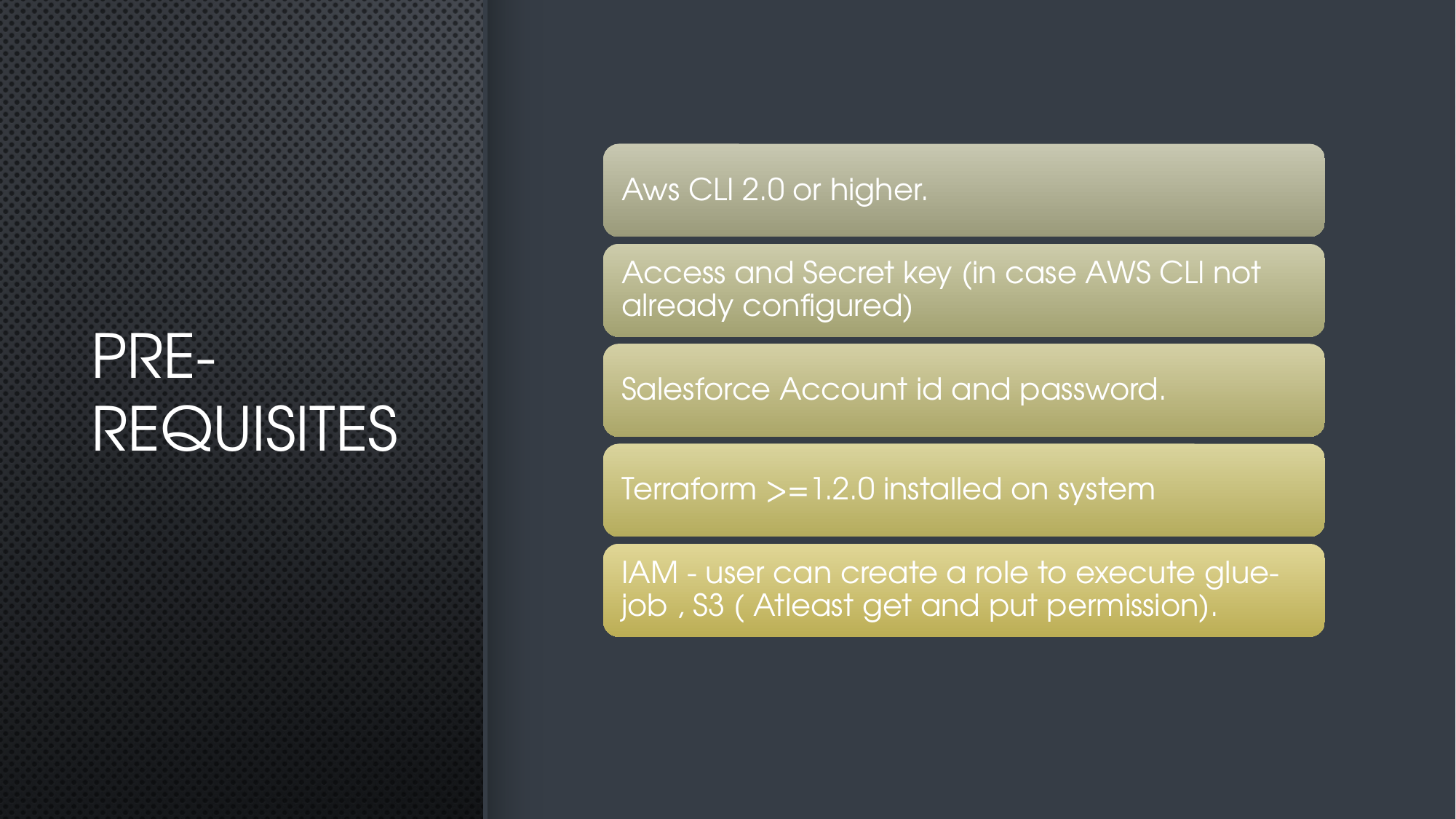

Aws CLI 2.0 or higher.
Access and Secret key (in case AWS CLI not already configured)
Salesforce Account id and password.
Terraform >=1.2.0 installed on system
IAM - user can create a role to execute glue-job , S3 ( Atleast get and put permission).
# Pre-requisites